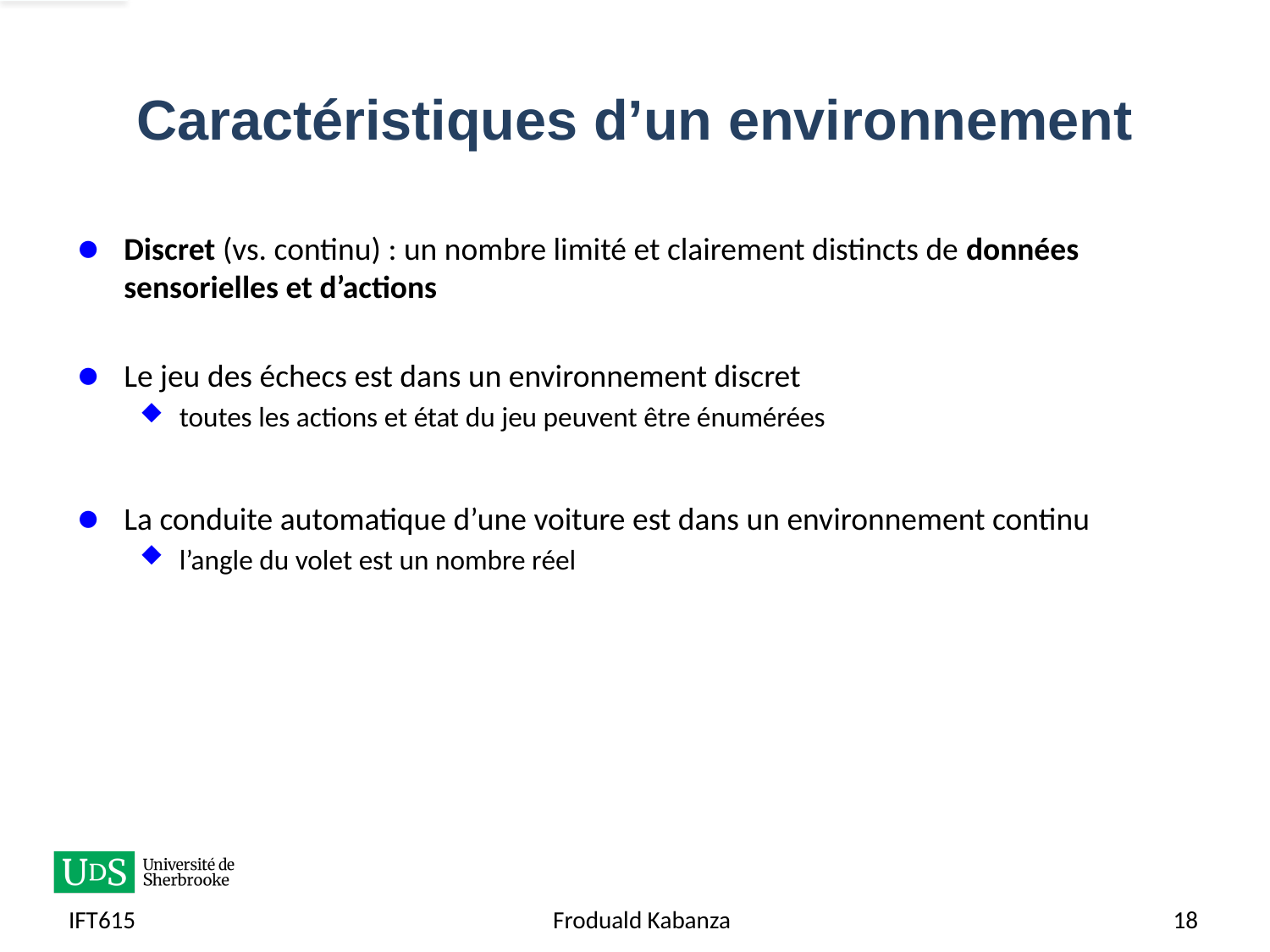

# Caractéristiques d’un environnement
Discret (vs. continu) : un nombre limité et clairement distincts de données sensorielles et d’actions

Le jeu des échecs est dans un environnement discret
toutes les actions et état du jeu peuvent être énumérées

La conduite automatique d’une voiture est dans un environnement continu
l’angle du volet est un nombre réel

IFT615
Froduald Kabanza
18